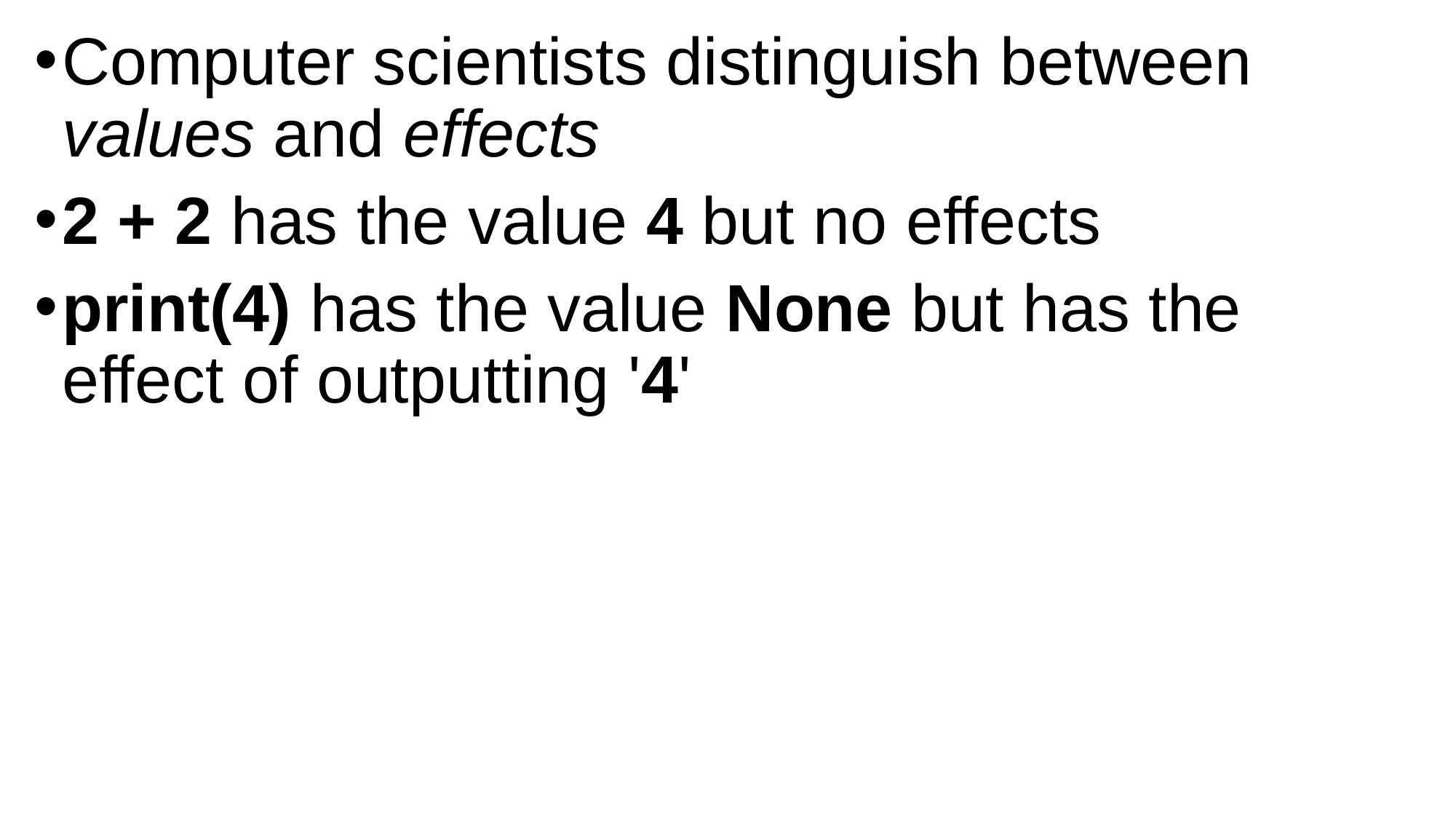

Computer scientists distinguish between values and effects
2 + 2 has the value 4 but no effects
print(4) has the value None but has the effect of outputting '4'